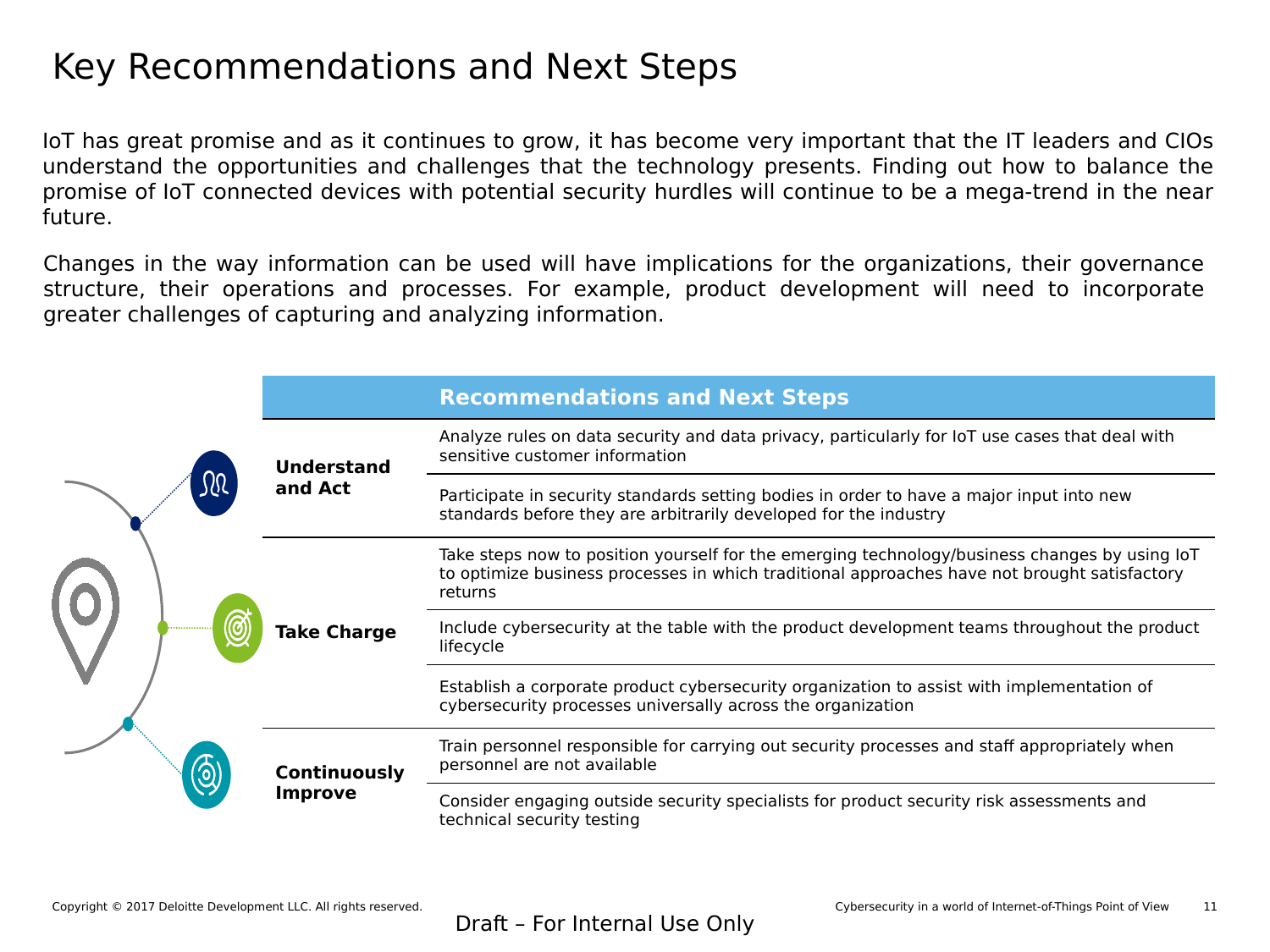

# Key Recommendations and Next Steps
IoT has great promise and as it continues to grow, it has become very important that the IT leaders and CIOs understand the opportunities and challenges that the technology presents. Finding out how to balance the promise of IoT connected devices with potential security hurdles will continue to be a mega-trend in the near future.

Changes in the way information can be used will have implications for the organizations, their governance structure, their operations and processes. For example, product development will need to incorporate greater challenges of capturing and analyzing information.

|  | Recommendations and Next Steps |
| --- | --- |
| Understand and Act | Analyze rules on data security and data privacy, particularly for IoT use cases that deal with sensitive customer information |
|  | Participate in security standards setting bodies in order to have a major input into new standards before they are arbitrarily developed for the industry |
| Take Charge | Take steps now to position yourself for the emerging technology/business changes by using IoT to optimize business processes in which traditional approaches have not brought satisfactory returns |
|  | Include cybersecurity at the table with the product development teams throughout the product lifecycle |
|  | Establish a corporate product cybersecurity organization to assist with implementation of cybersecurity processes universally across the organization |
| Continuously Improve | Train personnel responsible for carrying out security processes and staff appropriately when personnel are not available |
|  | Consider engaging outside security specialists for product security risk assessments and technical security testing |

Draft – For Internal Use Only